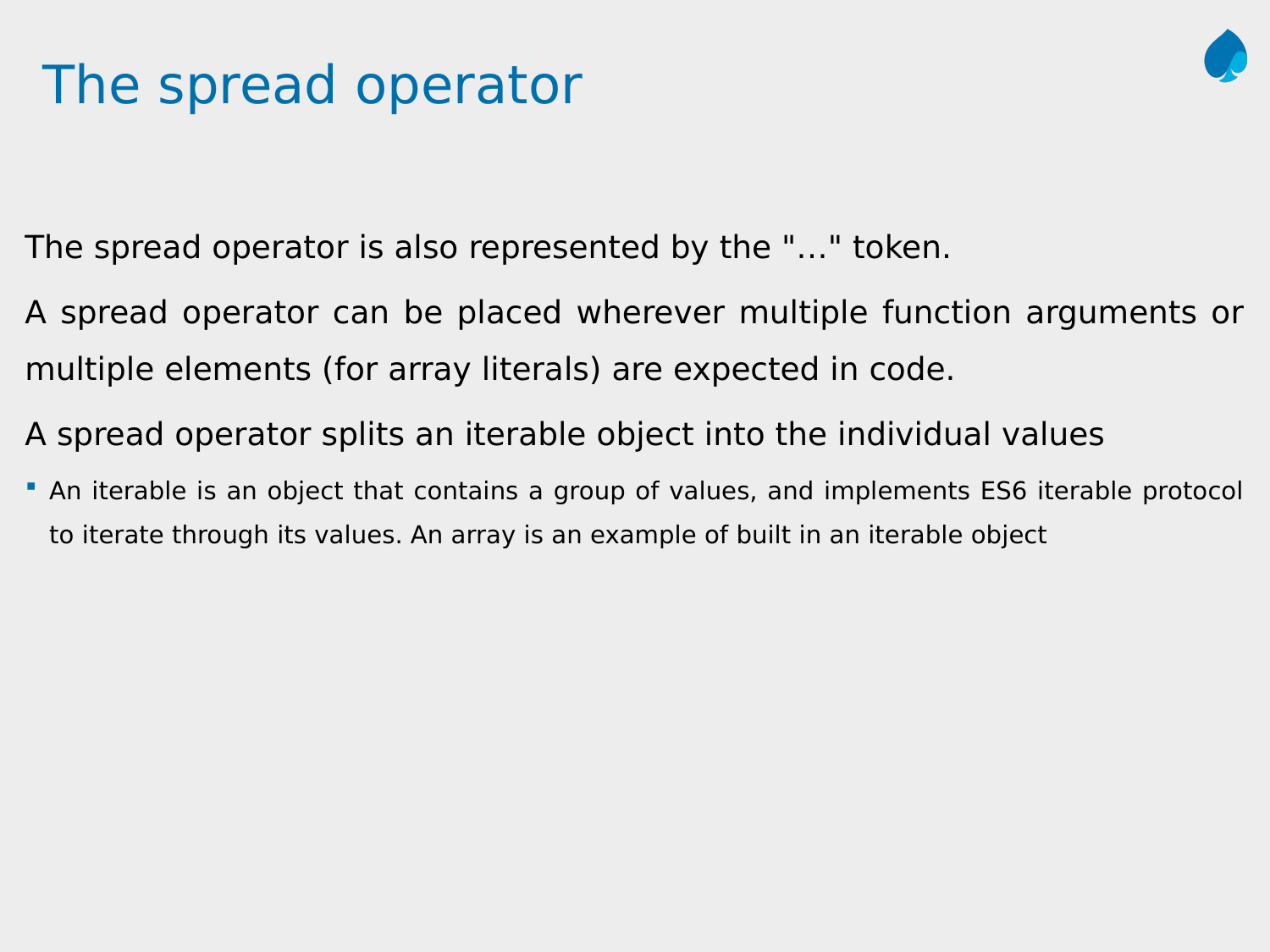

# The spread operator
The spread operator is also represented by the "…" token.
A spread operator can be placed wherever multiple function arguments or multiple elements (for array literals) are expected in code.
A spread operator splits an iterable object into the individual values
An iterable is an object that contains a group of values, and implements ES6 iterable protocol to iterate through its values. An array is an example of built in an iterable object